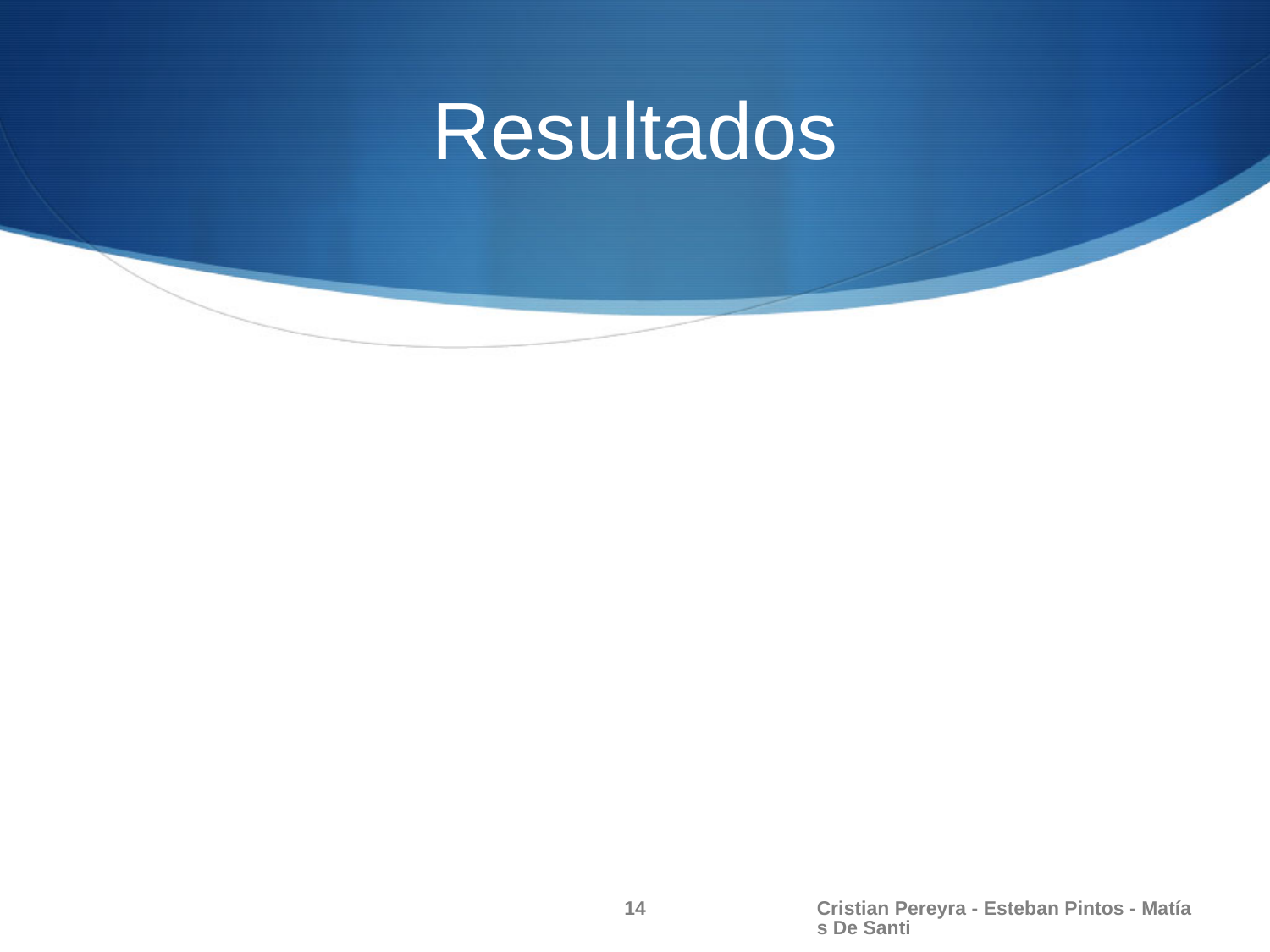

# Resultados

14
Cristian Pereyra - Esteban Pintos - Matías De Santi